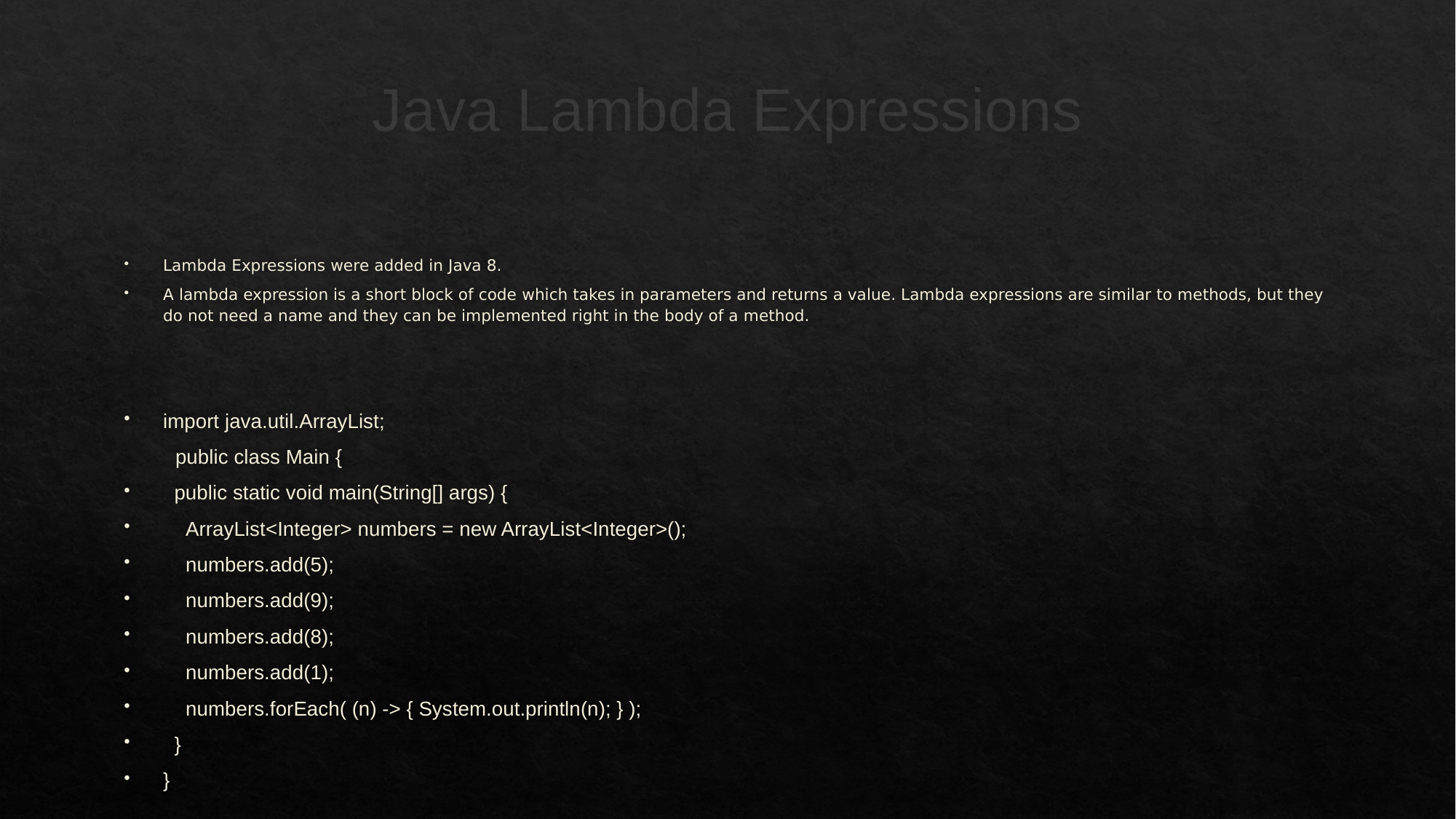

# Java Lambda Expressions
Lambda Expressions were added in Java 8.
A lambda expression is a short block of code which takes in parameters and returns a value. Lambda expressions are similar to methods, but they do not need a name and they can be implemented right in the body of a method.

import java.util.ArrayList;
         public class Main {
  public static void main(String[] args) {
    ArrayList<Integer> numbers = new ArrayList<Integer>();
    numbers.add(5);
    numbers.add(9);
    numbers.add(8);
    numbers.add(1);
    numbers.forEach( (n) -> { System.out.println(n); } );
  }
}